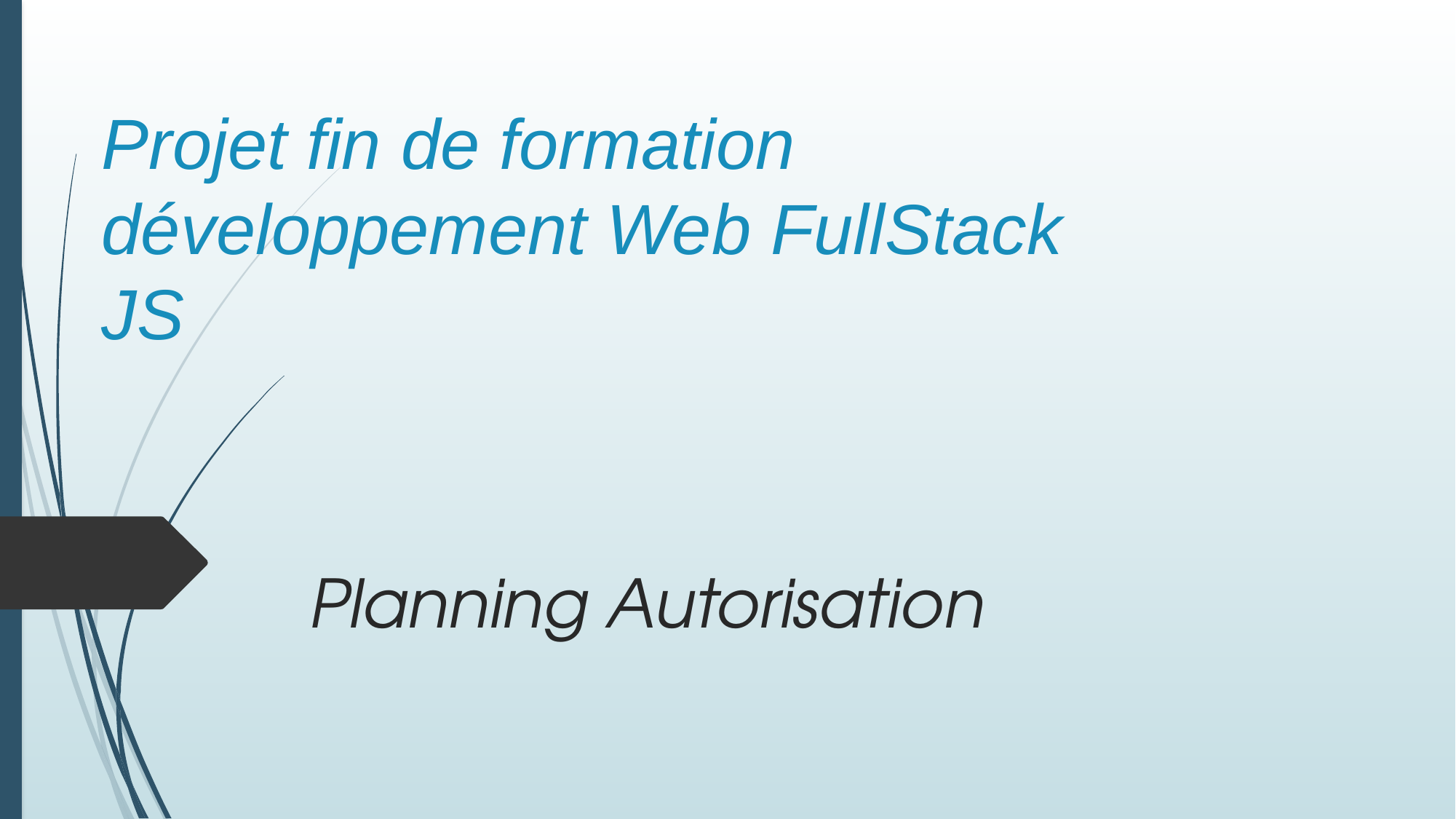

# Projet fin de formation développement Web FullStack  JS
Planning Autorisation